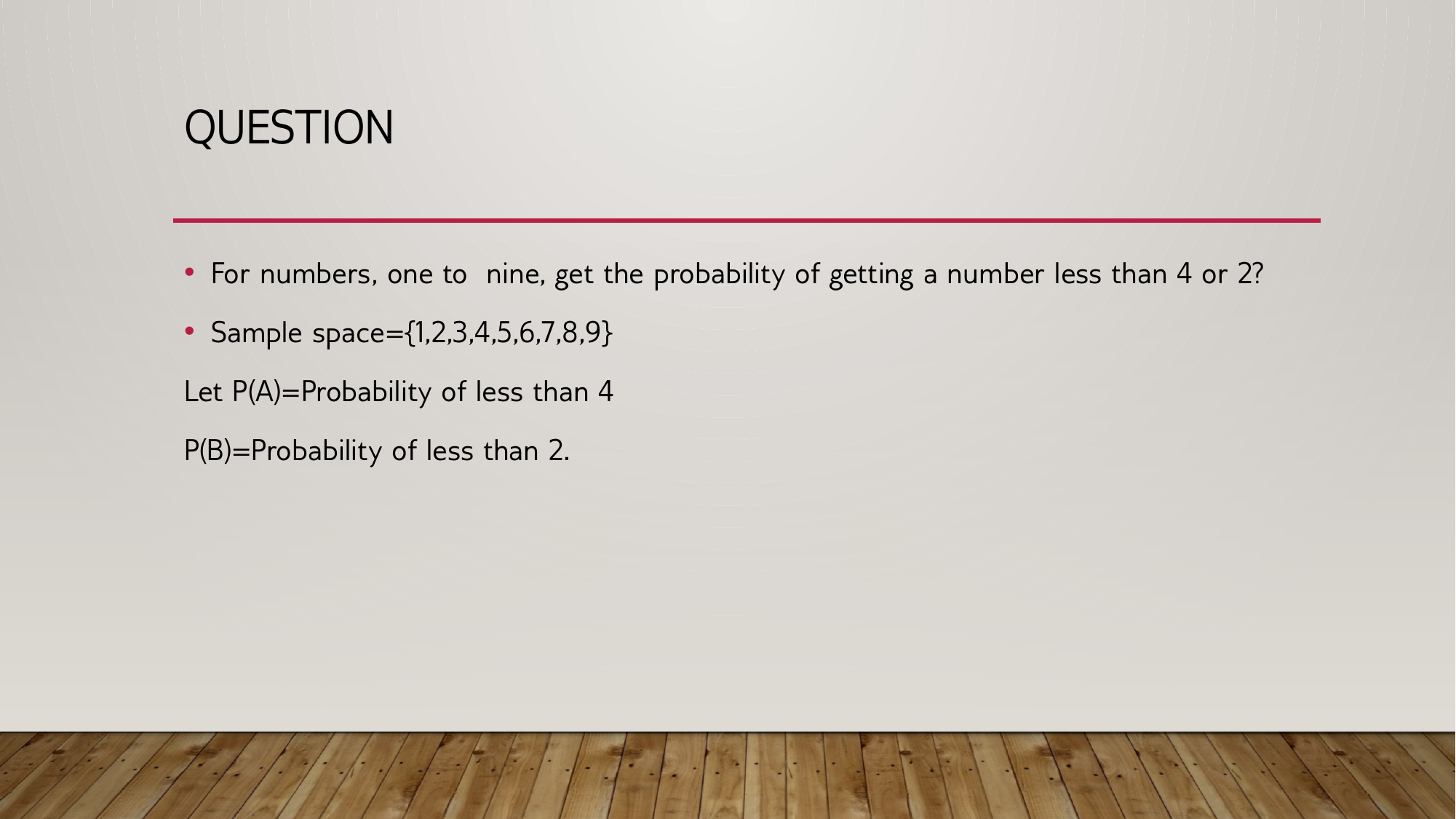

# Question
For numbers, one to  nine, get the probability of getting a number less than 4 or 2?
Sample space={1,2,3,4,5,6,7,8,9}
Let P(A)=Probability of less than 4
P(B)=Probability of less than 2.